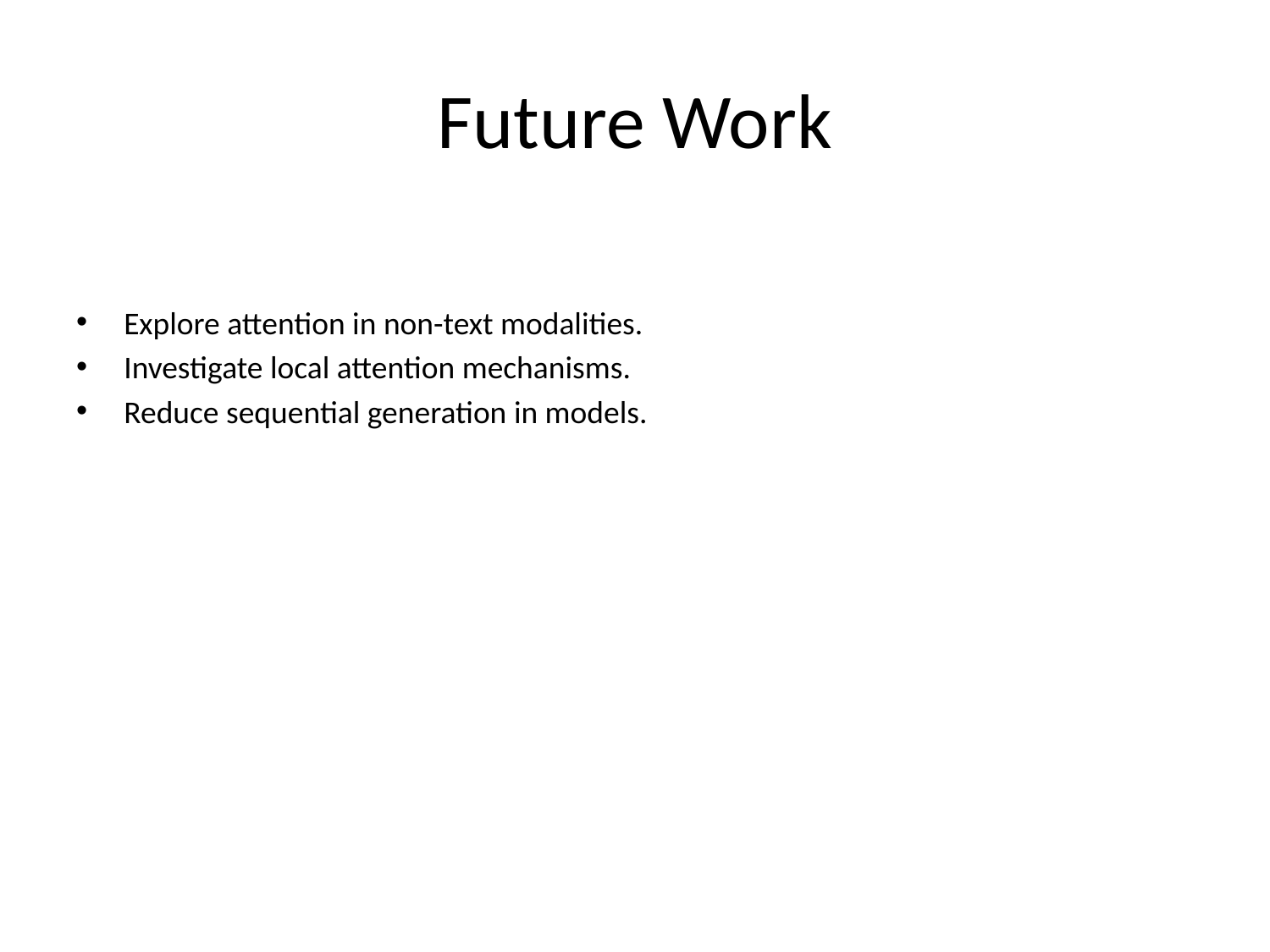

# Future Work

Explore attention in non-text modalities.
Investigate local attention mechanisms.
Reduce sequential generation in models.